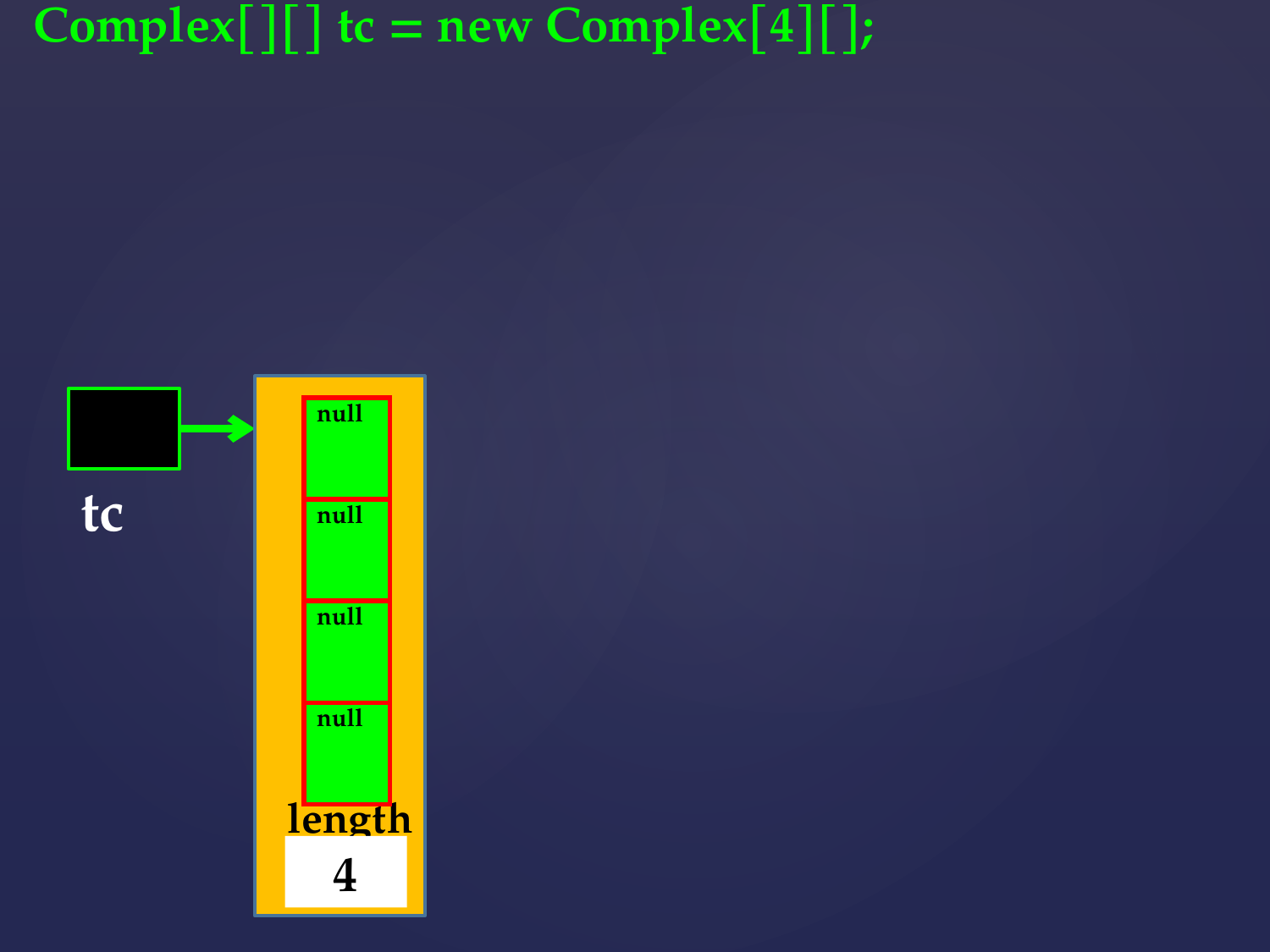

Complex[][] tc = new Complex[4][];
|  |  |  |  |  |  |  |  |
| --- | --- | --- | --- | --- | --- | --- | --- |
|  |  |  |  |  |  |  |  |
| null |  |  |  |  |  |  |  |
|  |  |  |  |  |  |  |  |
| null |  |  |  |  |  |  |  |
|  |  |  |  |  |  |  |  |
| null |  |  |  |  |  |  |  |
|  |  |  |  |  |  |  |  |
| null |  |  |  |  |  |  |  |
|  |  |  |  |  |  |  |  |

tc
length
4